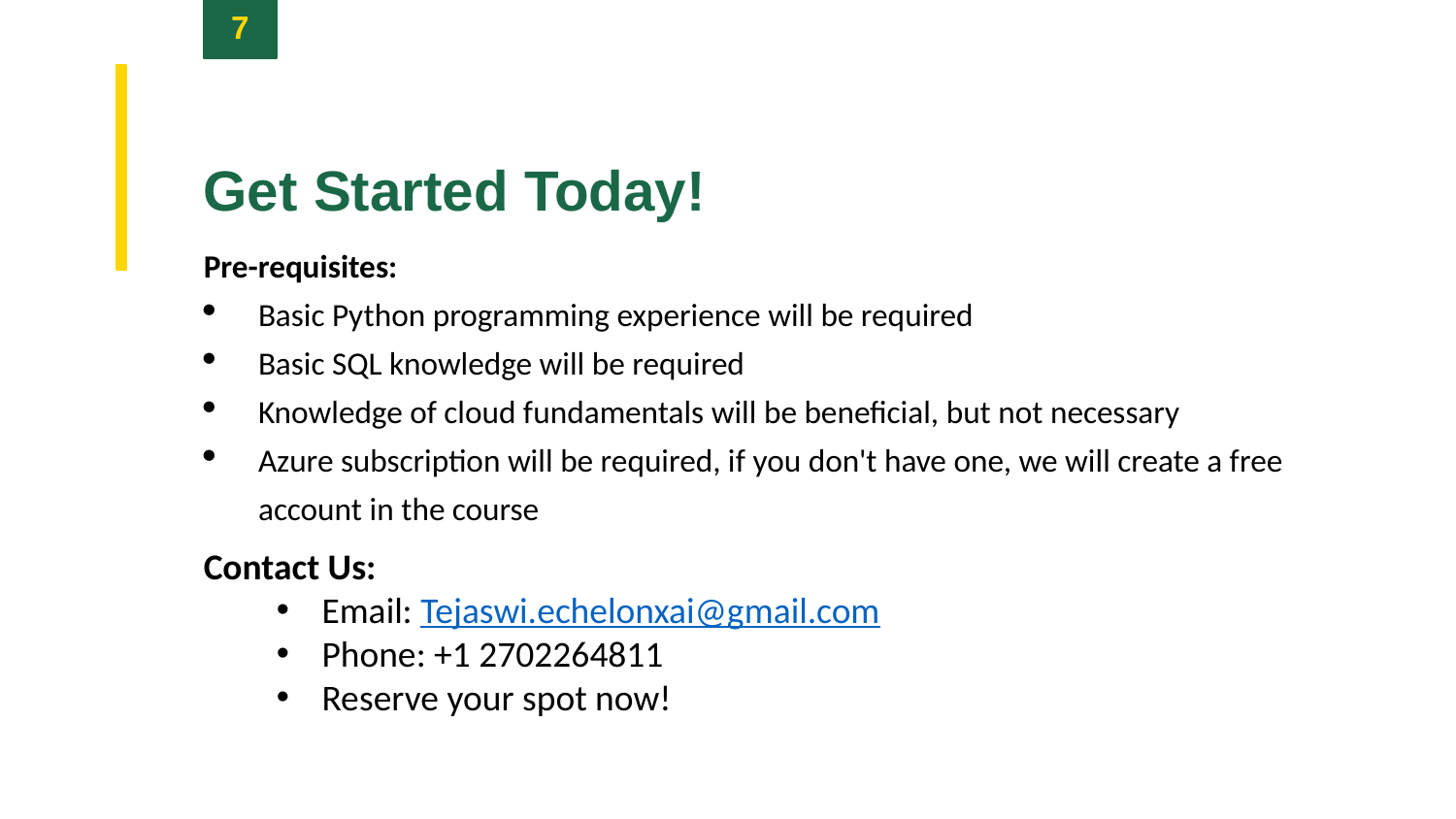

7

Get Started Today!
Pre-requisites:
Basic Python programming experience will be required
Basic SQL knowledge will be required
Knowledge of cloud fundamentals will be beneficial, but not necessary
Azure subscription will be required, if you don't have one, we will create a free account in the course
Contact Us:
Email: Tejaswi.echelonxai@gmail.com
Phone: +1 2702264811
Reserve your spot now!